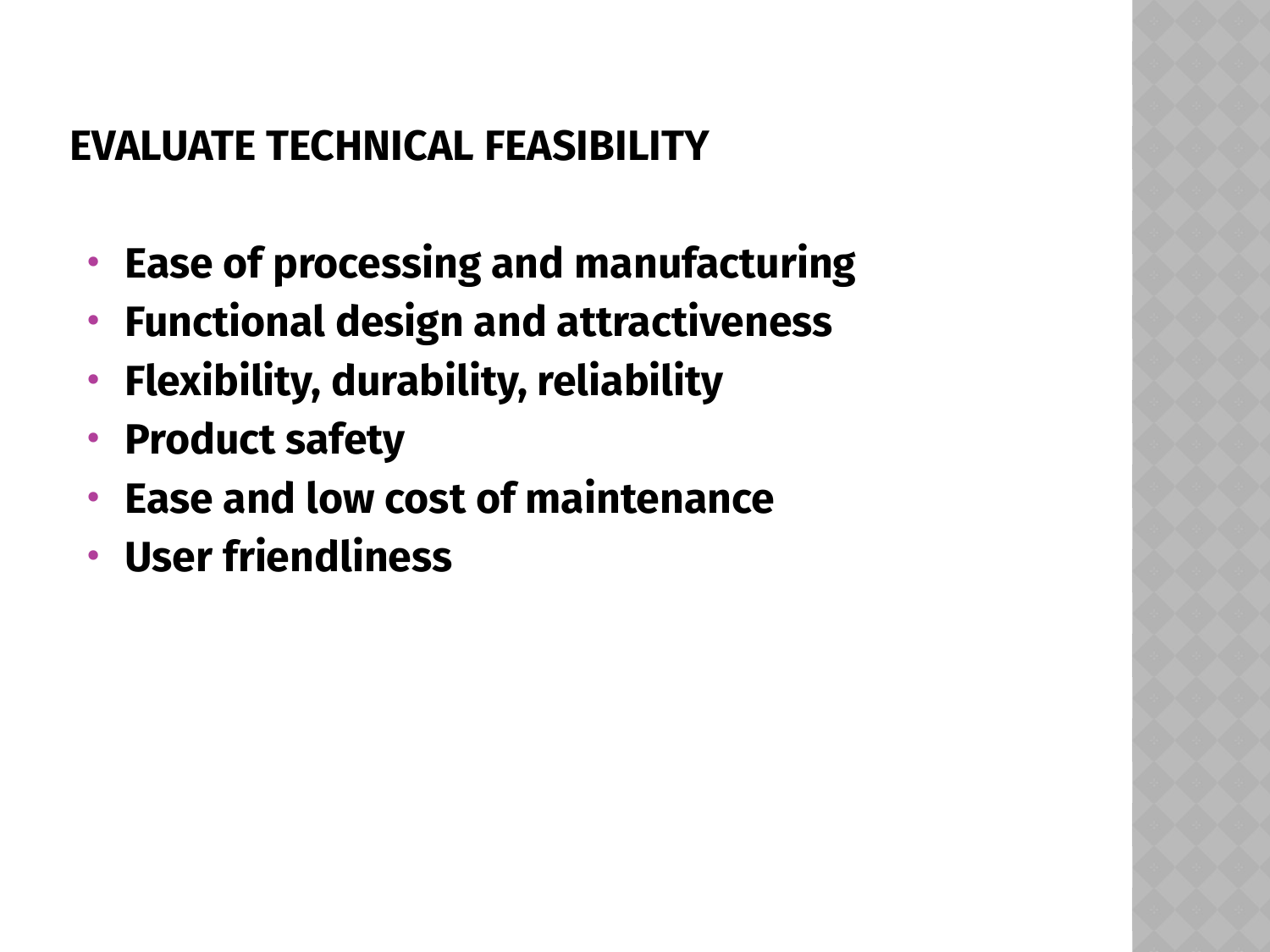

# EVALUATE TECHNICAL FEASIBILITY
Ease of processing and manufacturing
Functional design and attractiveness
Flexibility, durability, reliability
Product safety
Ease and low cost of maintenance
User friendliness